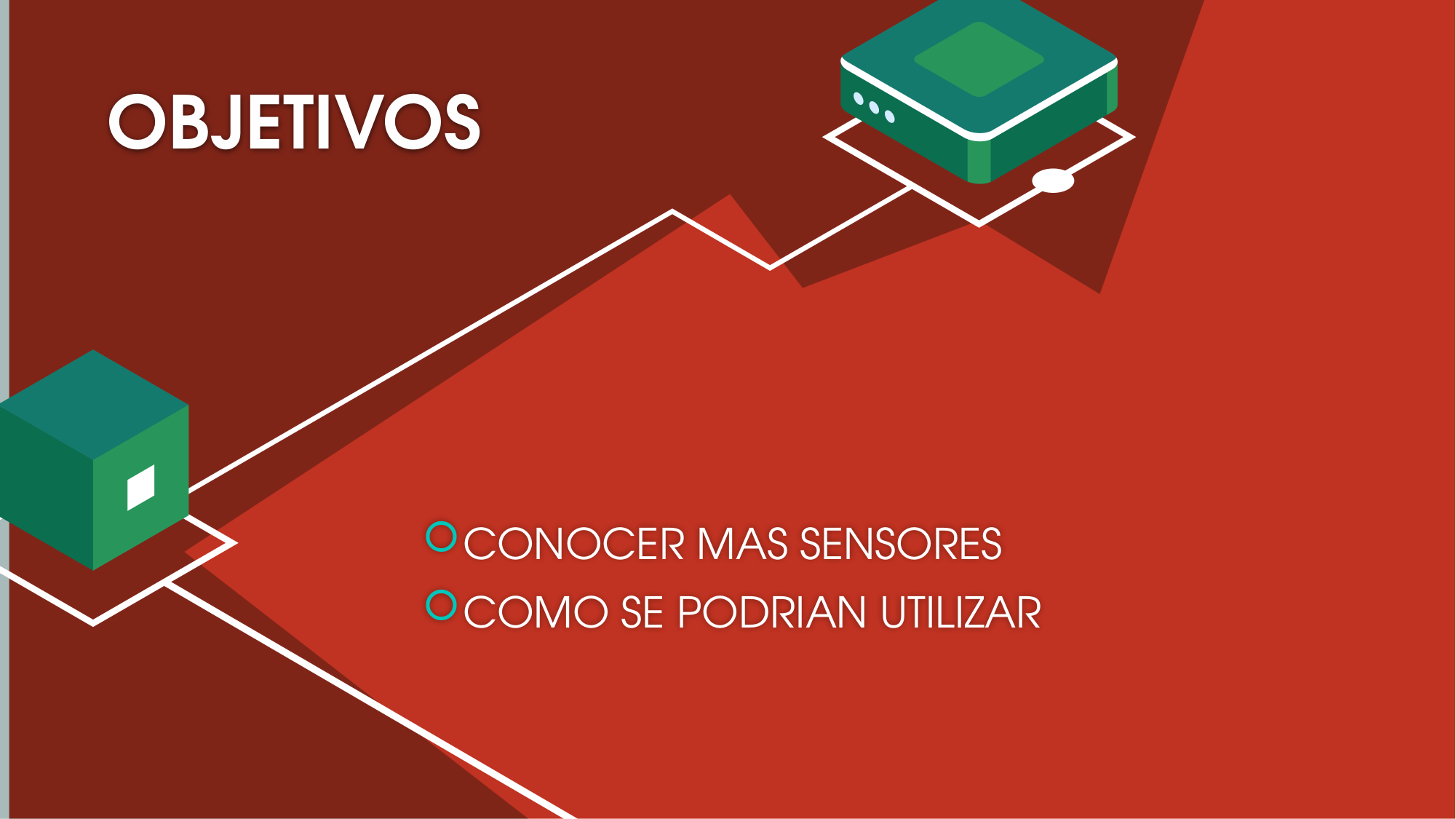

# OBJETIVOS
CONOCER MAS SENSORES
COMO SE PODRIAN UTILIZAR